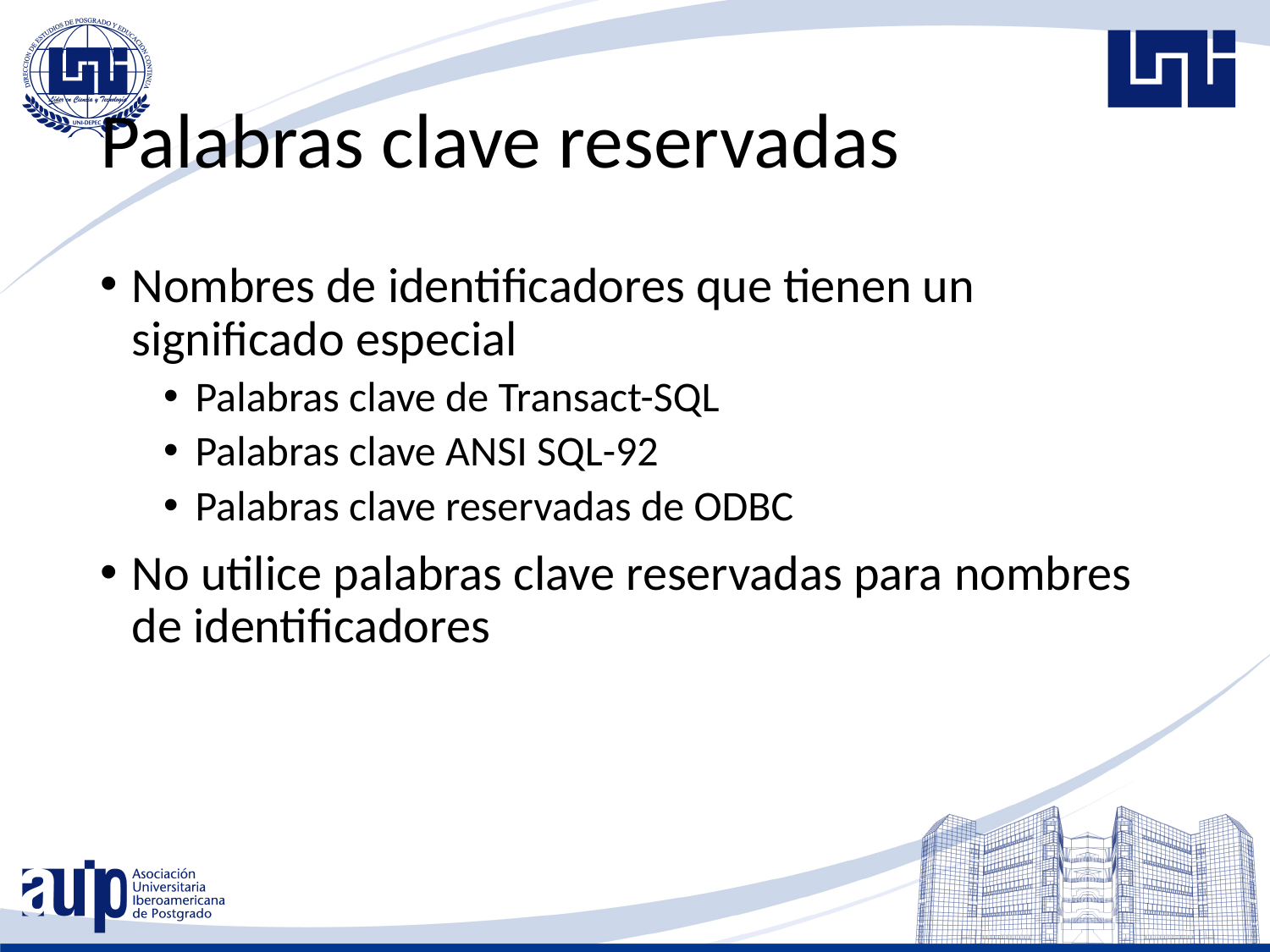

# Palabras clave reservadas
Nombres de identificadores que tienen un significado especial
Palabras clave de Transact-SQL
Palabras clave ANSI SQL-92
Palabras clave reservadas de ODBC
No utilice palabras clave reservadas para nombres de identificadores